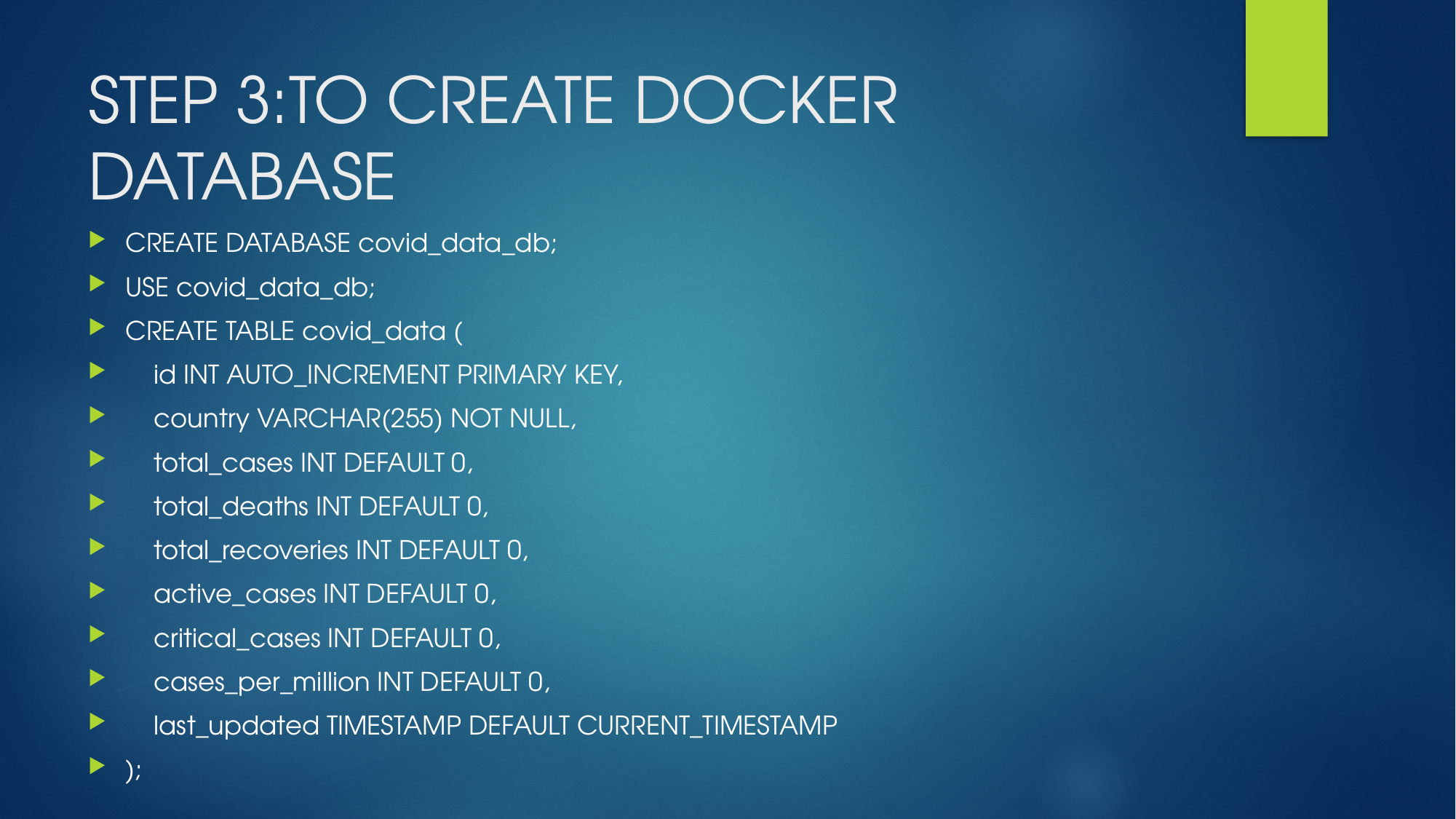

# STEP 3:TO CREATE DOCKER DATABASE
CREATE DATABASE covid_data_db;
USE covid_data_db;
CREATE TABLE covid_data (
    id INT AUTO_INCREMENT PRIMARY KEY,
    country VARCHAR(255) NOT NULL,
    total_cases INT DEFAULT 0,
    total_deaths INT DEFAULT 0,
    total_recoveries INT DEFAULT 0,
    active_cases INT DEFAULT 0,
    critical_cases INT DEFAULT 0,
    cases_per_million INT DEFAULT 0,
    last_updated TIMESTAMP DEFAULT CURRENT_TIMESTAMP
);